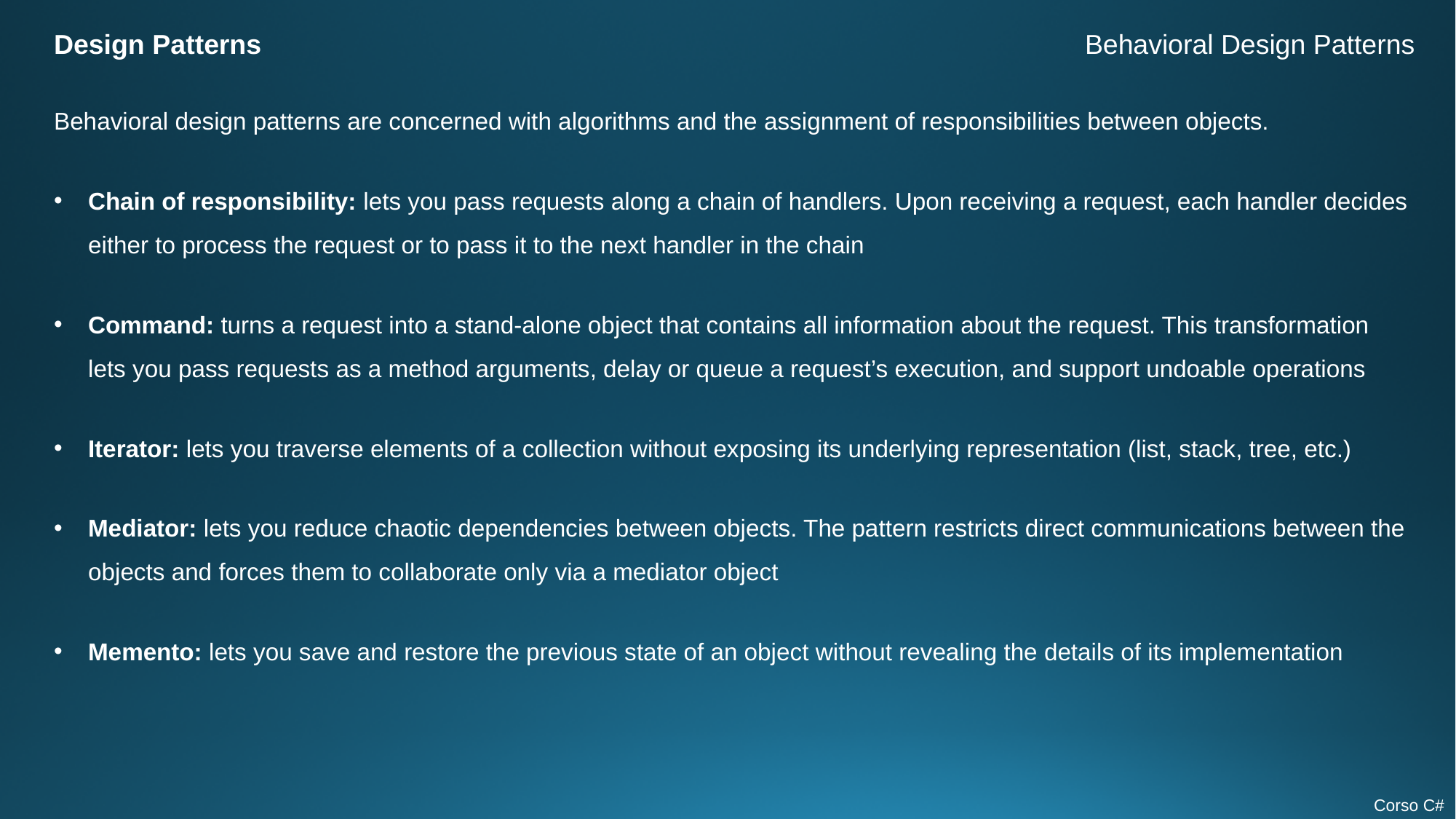

Design Patterns
Behavioral Design Patterns
Behavioral design patterns are concerned with algorithms and the assignment of responsibilities between objects.
Chain of responsibility: lets you pass requests along a chain of handlers. Upon receiving a request, each handler decides either to process the request or to pass it to the next handler in the chain
Command: turns a request into a stand-alone object that contains all information about the request. This transformation lets you pass requests as a method arguments, delay or queue a request’s execution, and support undoable operations
Iterator: lets you traverse elements of a collection without exposing its underlying representation (list, stack, tree, etc.)
Mediator: lets you reduce chaotic dependencies between objects. The pattern restricts direct communications between the objects and forces them to collaborate only via a mediator object
Memento: lets you save and restore the previous state of an object without revealing the details of its implementation
Corso C#